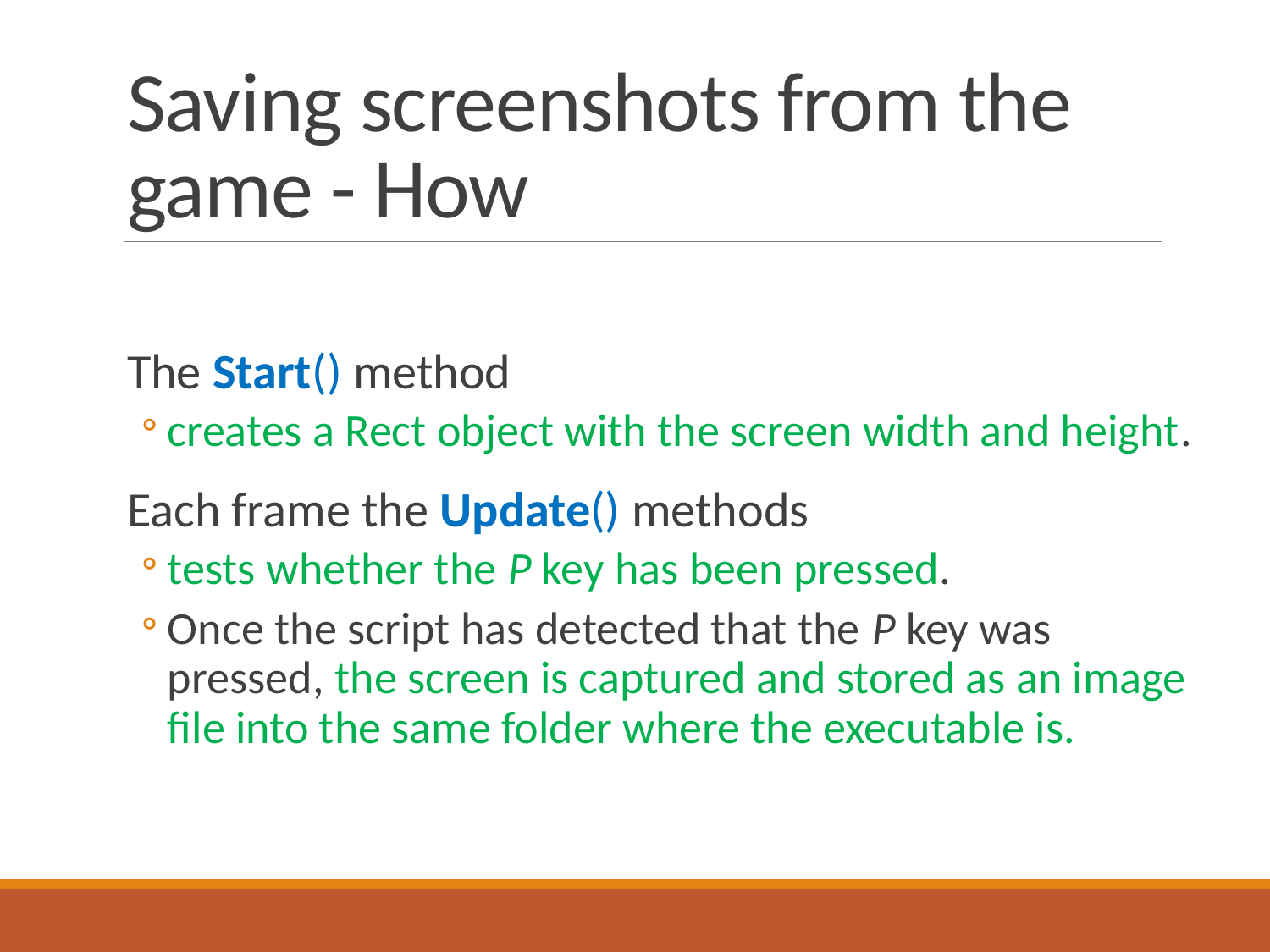

# Saving screenshots from the game - How

The Start() method
creates a Rect object with the screen width and height.
Each frame the Update() methods
tests whether the P key has been pressed.
Once the script has detected that the P key was pressed, the screen is captured and stored as an image file into the same folder where the executable is.